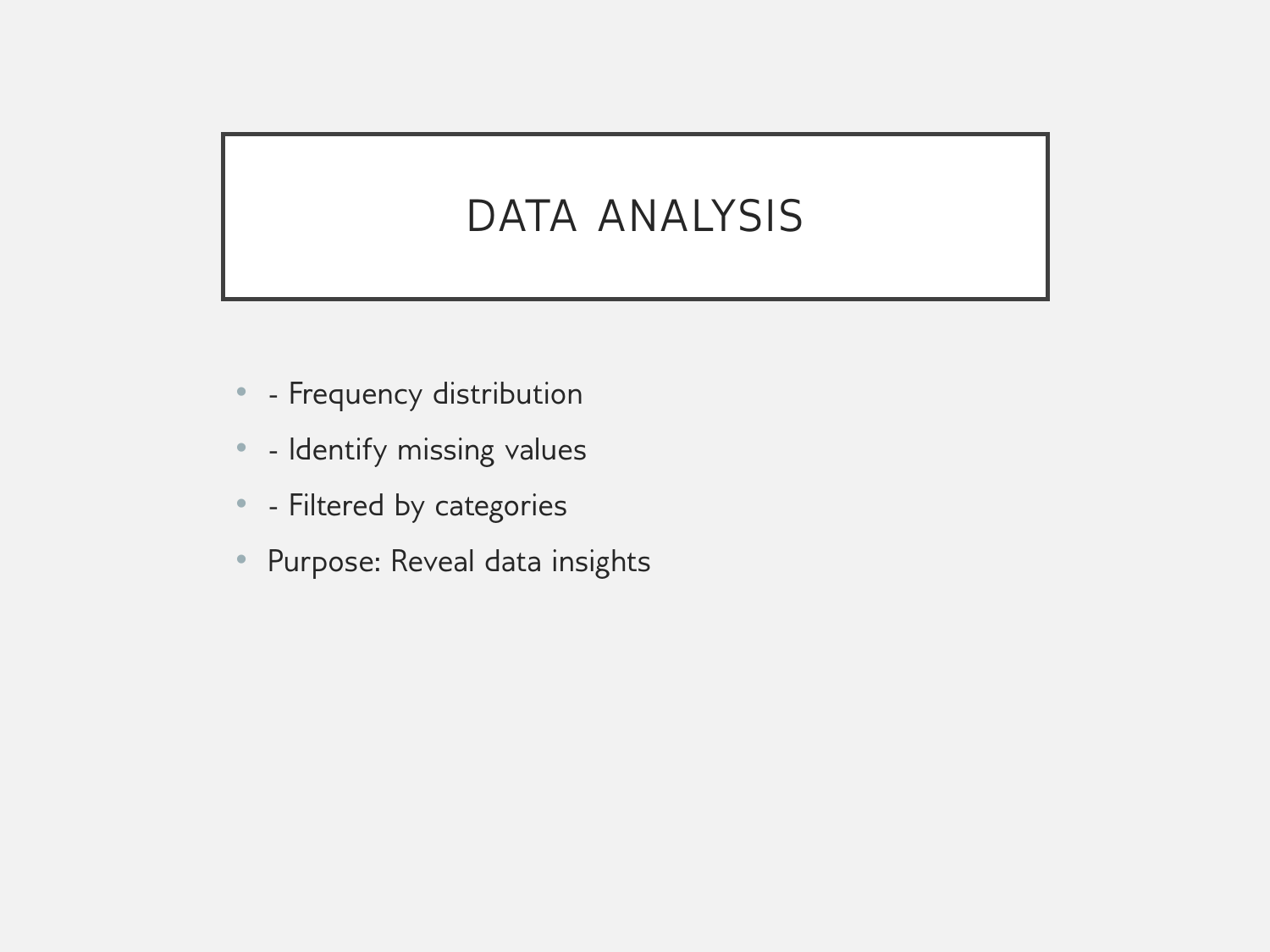

# Data Analysis
- Frequency distribution
- Identify missing values
- Filtered by categories
Purpose: Reveal data insights